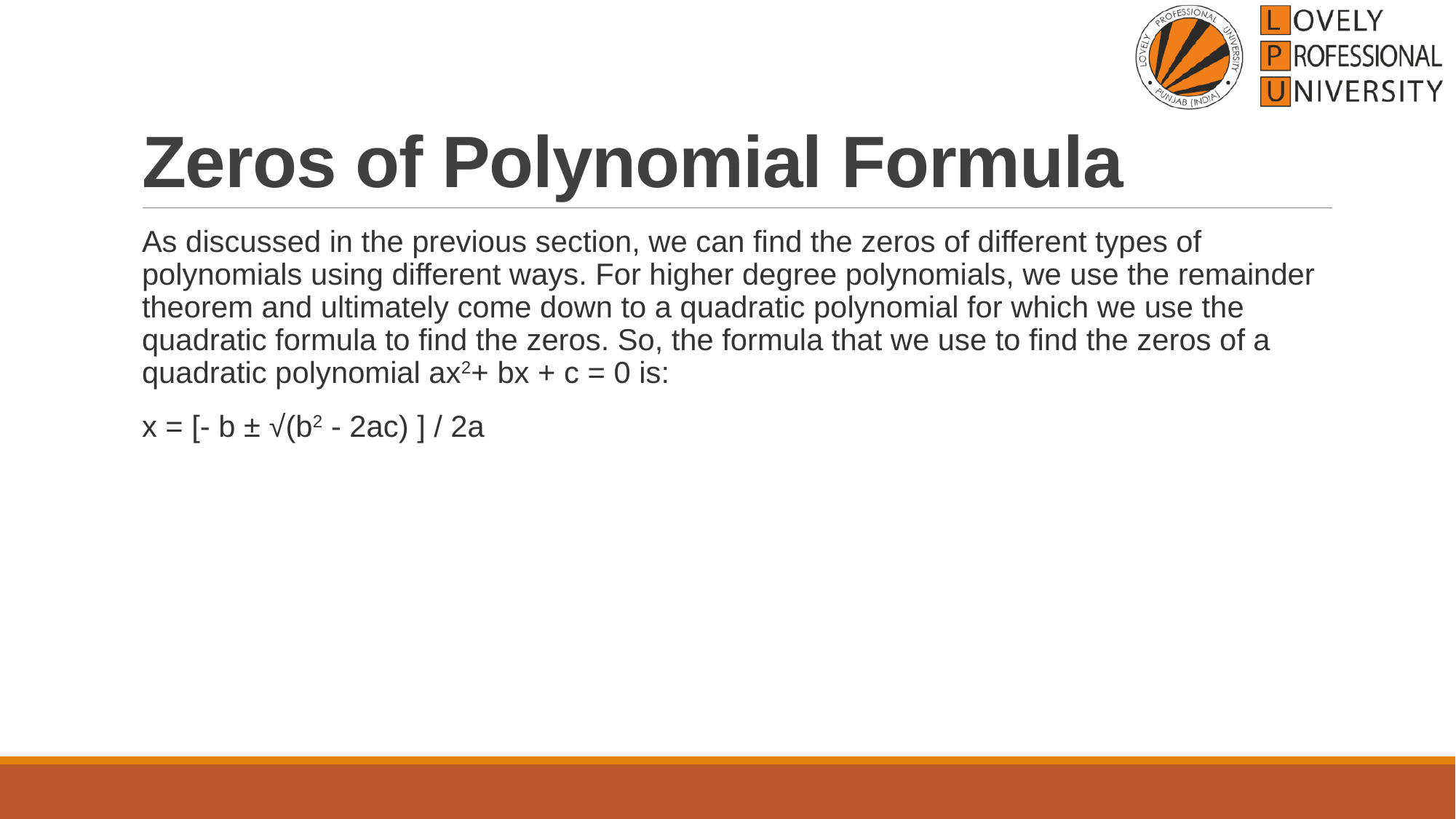

# Zeros of Polynomial Formula
As discussed in the previous section, we can find the zeros of different types of polynomials using different ways. For higher degree polynomials, we use the remainder theorem and ultimately come down to a quadratic polynomial for which we use the quadratic formula to find the zeros. So, the formula that we use to find the zeros of a quadratic polynomial ax2+ bx + c = 0 is:
x = [- b ± √(b2 - 2ac) ] / 2a